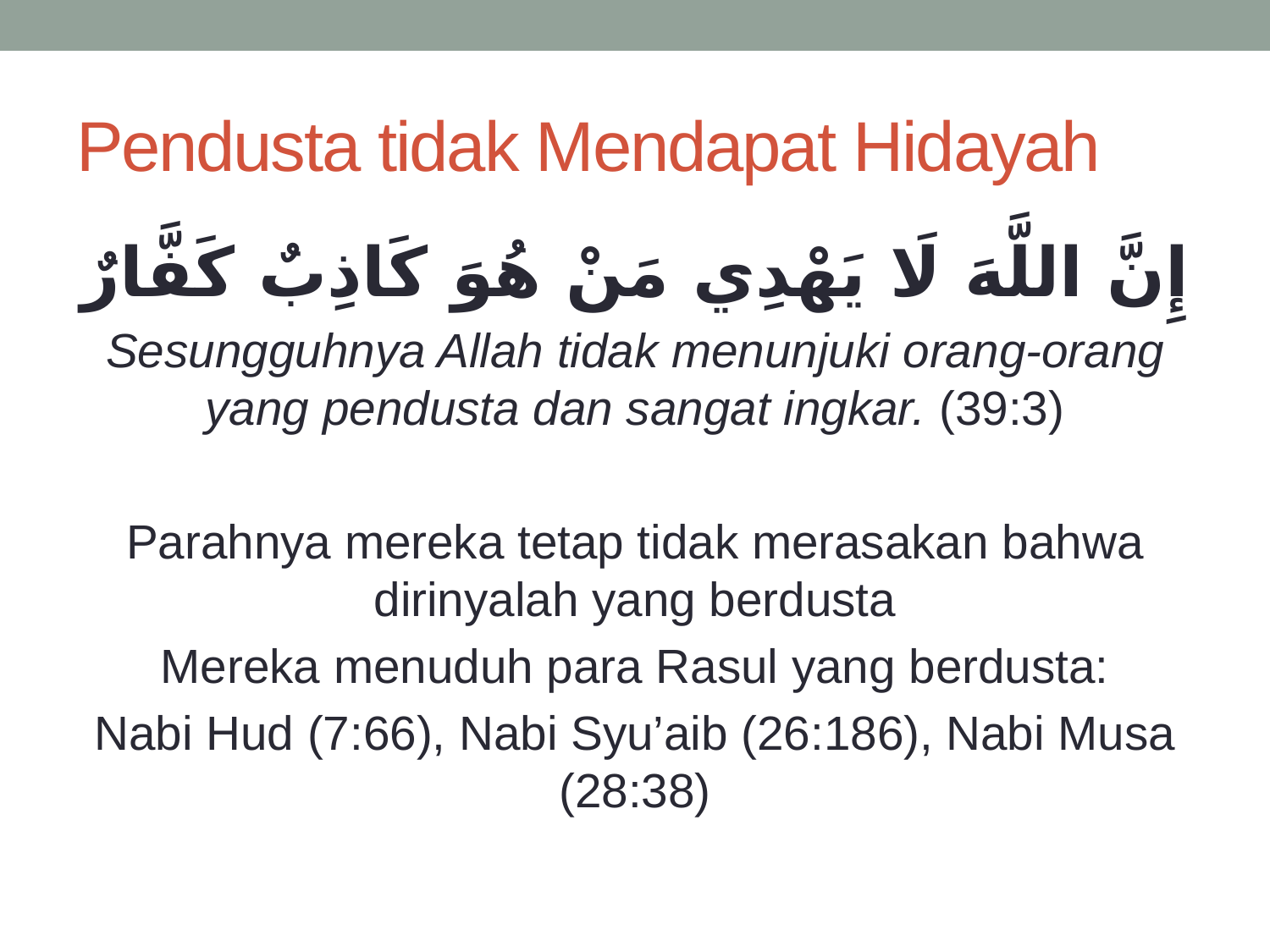

# Pendusta tidak Mendapat Hidayah
إِنَّ اللَّهَ لَا يَهْدِي مَنْ هُوَ كَاذِبٌ كَفَّارٌ
Sesungguhnya Allah tidak menunjuki orang-orang yang pendusta dan sangat ingkar. (39:3)

Parahnya mereka tetap tidak merasakan bahwa dirinyalah yang berdusta
Mereka menuduh para Rasul yang berdusta:
Nabi Hud (7:66), Nabi Syu’aib (26:186), Nabi Musa (28:38)